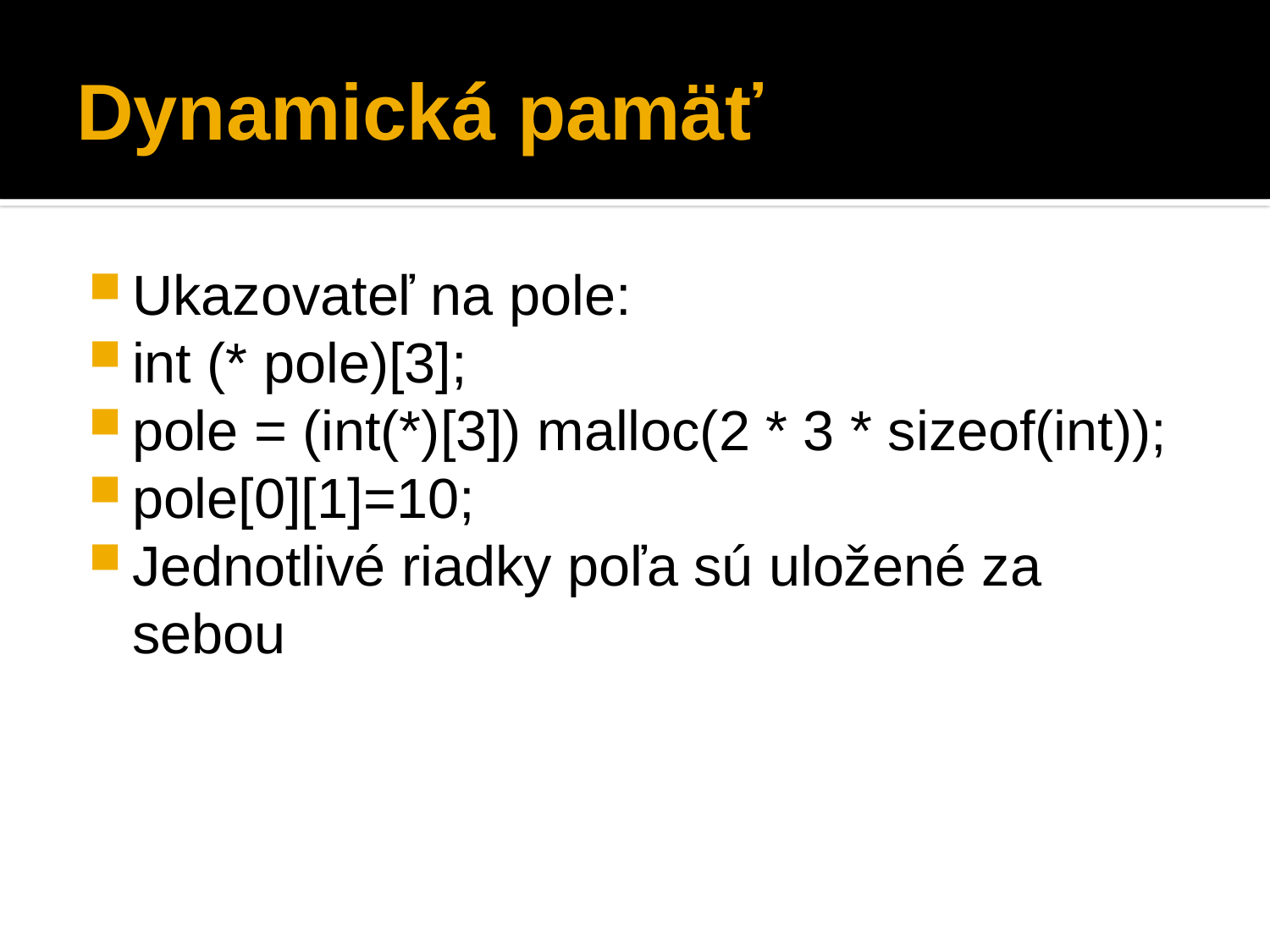

# Dynamická pamäť
Ukazovateľ na pole:
int (* pole)[3];
pole = (int(*)[3]) malloc(2 * 3 * sizeof(int));
pole[0][1]=10;
Jednotlivé riadky poľa sú uložené za sebou